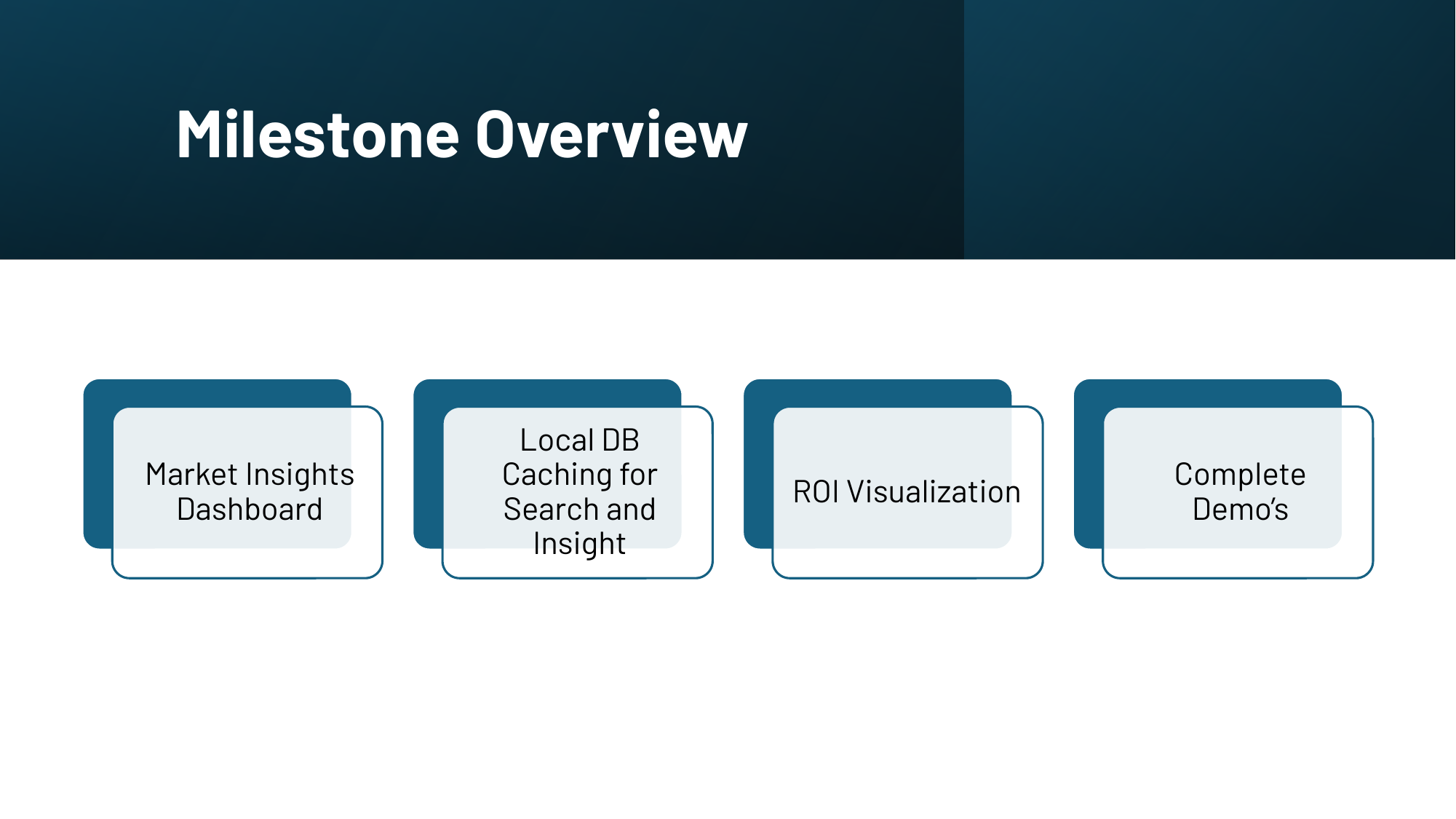

# Milestone Overview
Market Insights Dashboard
Local DB Caching for Search and Insight
ROI Visualization
Complete Demo’s